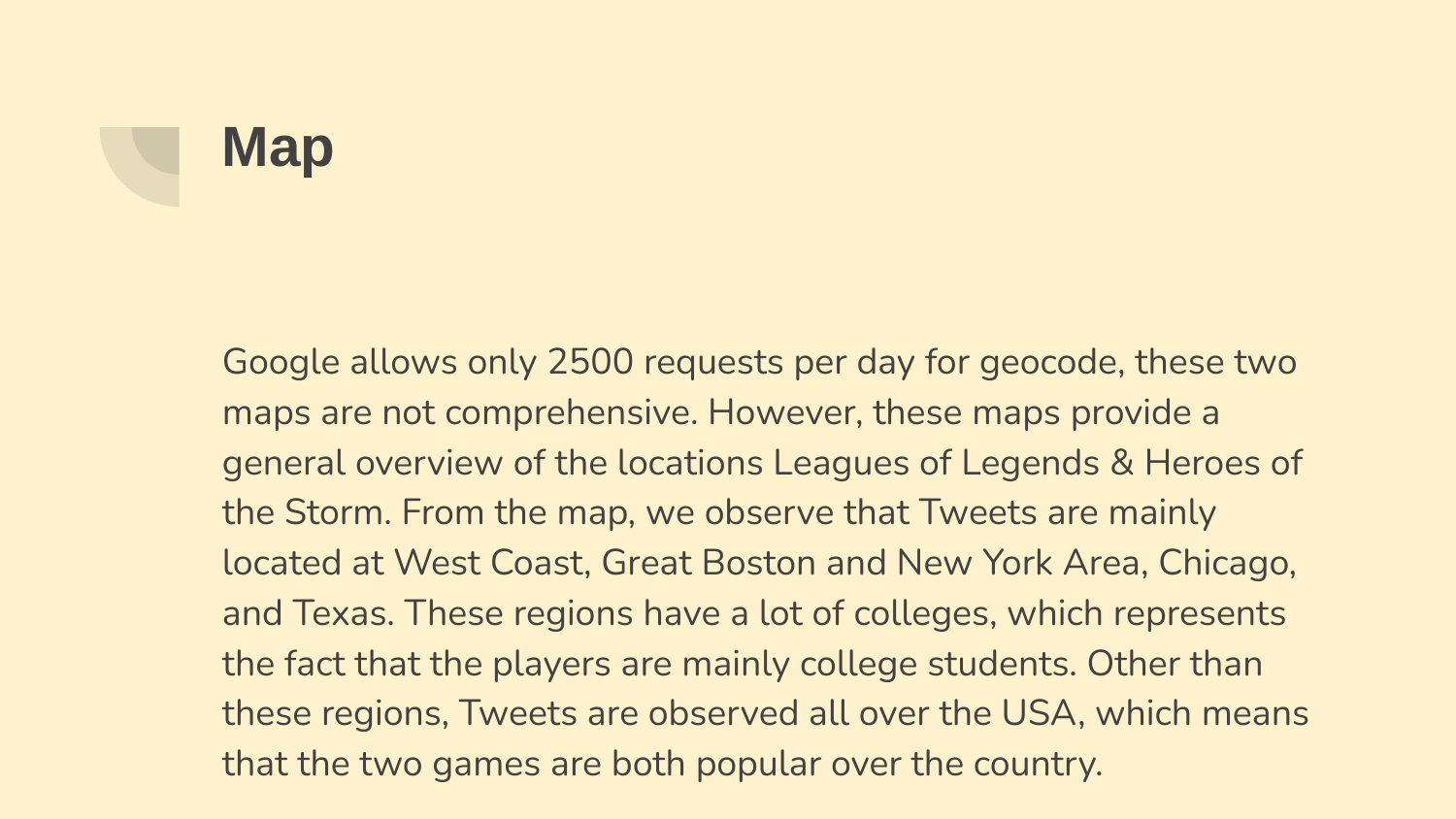

# Map
Google allows only 2500 requests per day for geocode, these two maps are not comprehensive. However, these maps provide a general overview of the locations Leagues of Legends & Heroes of the Storm. From the map, we observe that Tweets are mainly located at West Coast, Great Boston and New York Area, Chicago, and Texas. These regions have a lot of colleges, which represents the fact that the players are mainly college students. Other than these regions, Tweets are observed all over the USA, which means that the two games are both popular over the country.